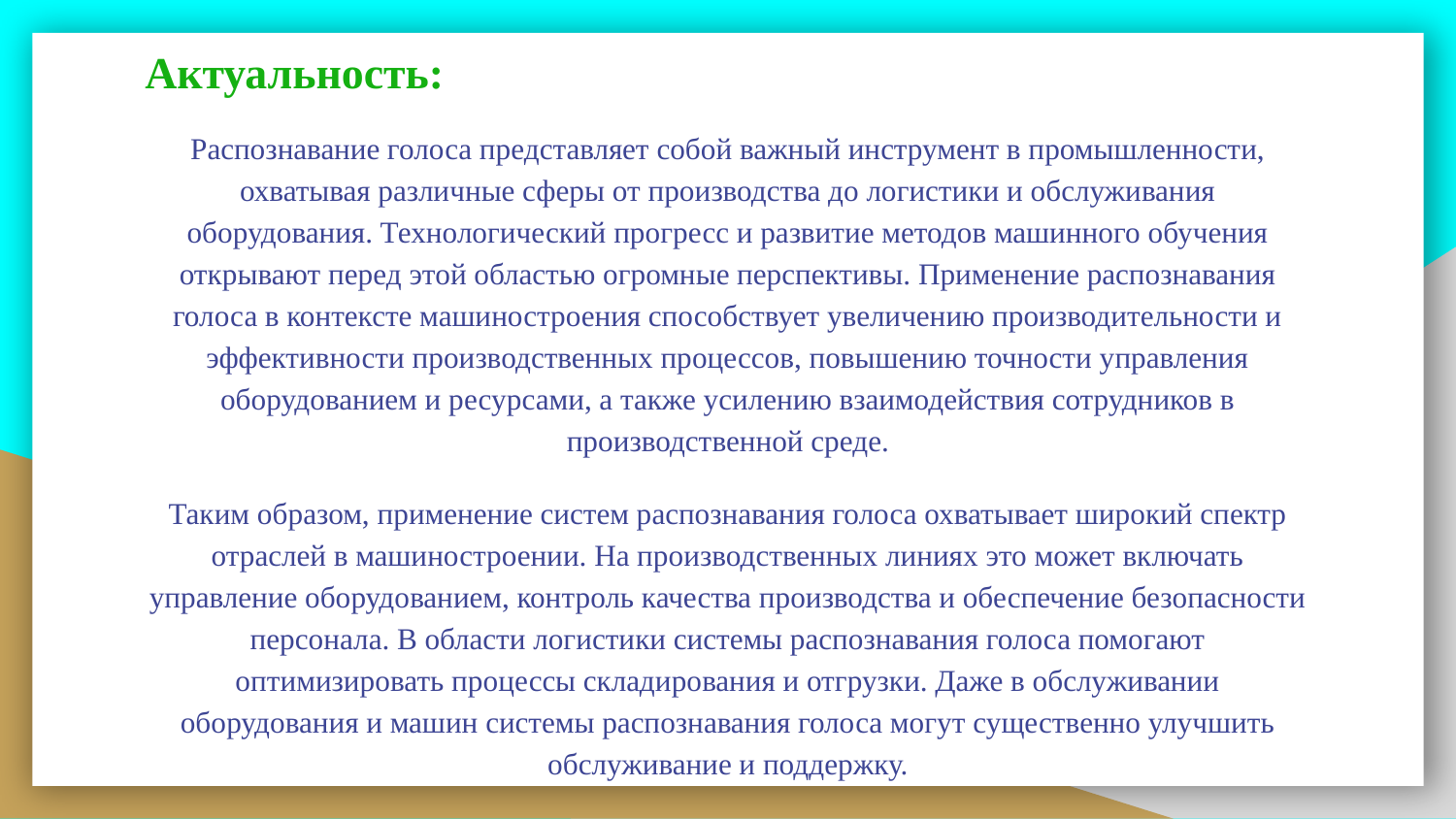

# Актуальность:
Распознавание голоса представляет собой важный инструмент в промышленности, охватывая различные сферы от производства до логистики и обслуживания оборудования. Технологический прогресс и развитие методов машинного обучения открывают перед этой областью огромные перспективы. Применение распознавания голоса в контексте машиностроения способствует увеличению производительности и эффективности производственных процессов, повышению точности управления оборудованием и ресурсами, а также усилению взаимодействия сотрудников в производственной среде.
Таким образом, применение систем распознавания голоса охватывает широкий спектр отраслей в машиностроении. На производственных линиях это может включать управление оборудованием, контроль качества производства и обеспечение безопасности персонала. В области логистики системы распознавания голоса помогают оптимизировать процессы складирования и отгрузки. Даже в обслуживании оборудования и машин системы распознавания голоса могут существенно улучшить обслуживание и поддержку.